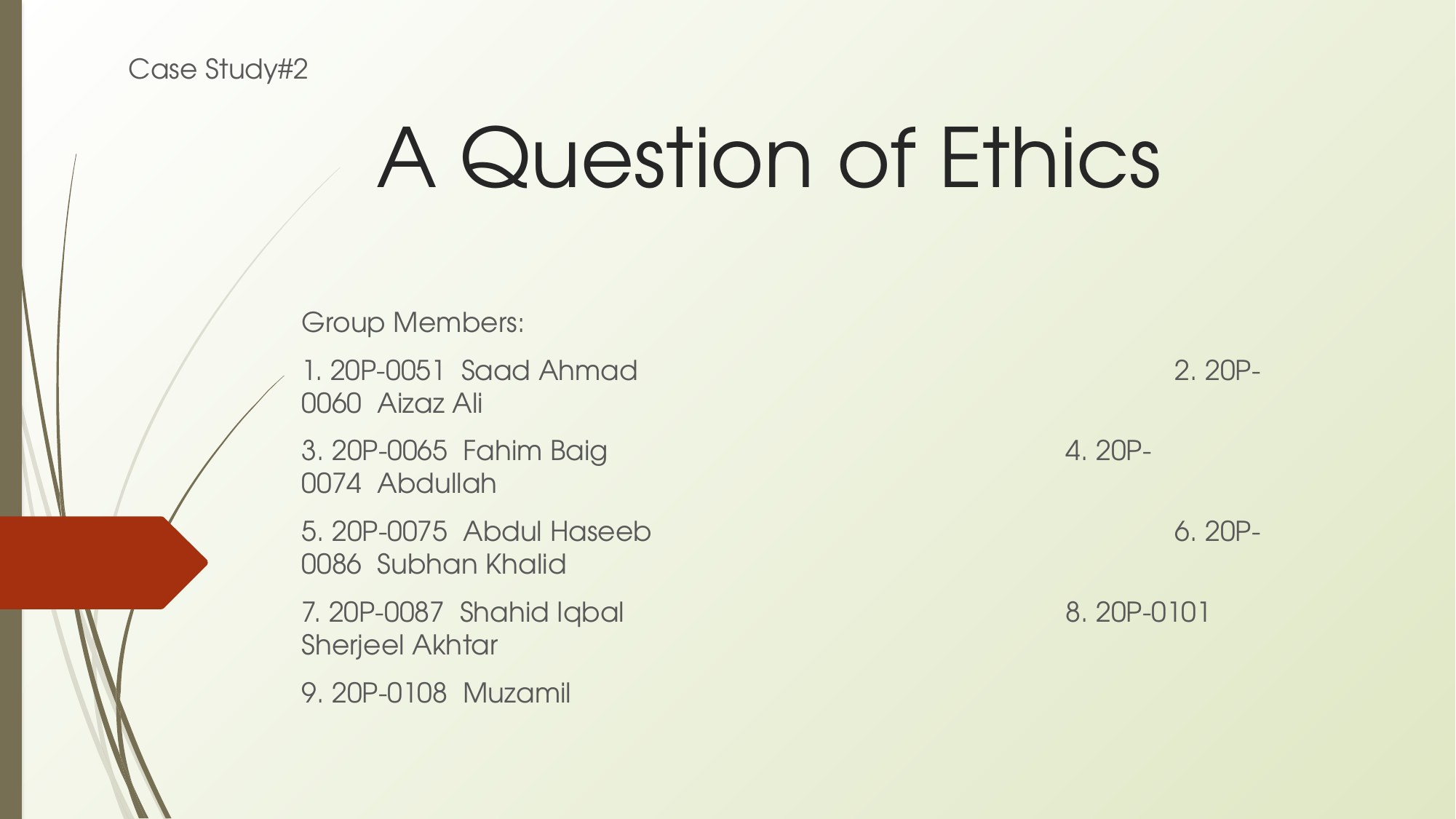

Case Study#2
A Question of Ethics
Group Members:
1. 20P-0051  Saad Ahmad					2. 20P-0060  Aizaz Ali
3. 20P-0065  Fahim Baig					4. 20P-0074  Abdullah
5. 20P-0075  Abdul Haseeb					6. 20P-0086  Subhan Khalid
7. 20P-0087  Shahid Iqbal					8. 20P-0101  Sherjeel Akhtar
9. 20P-0108  Muzamil